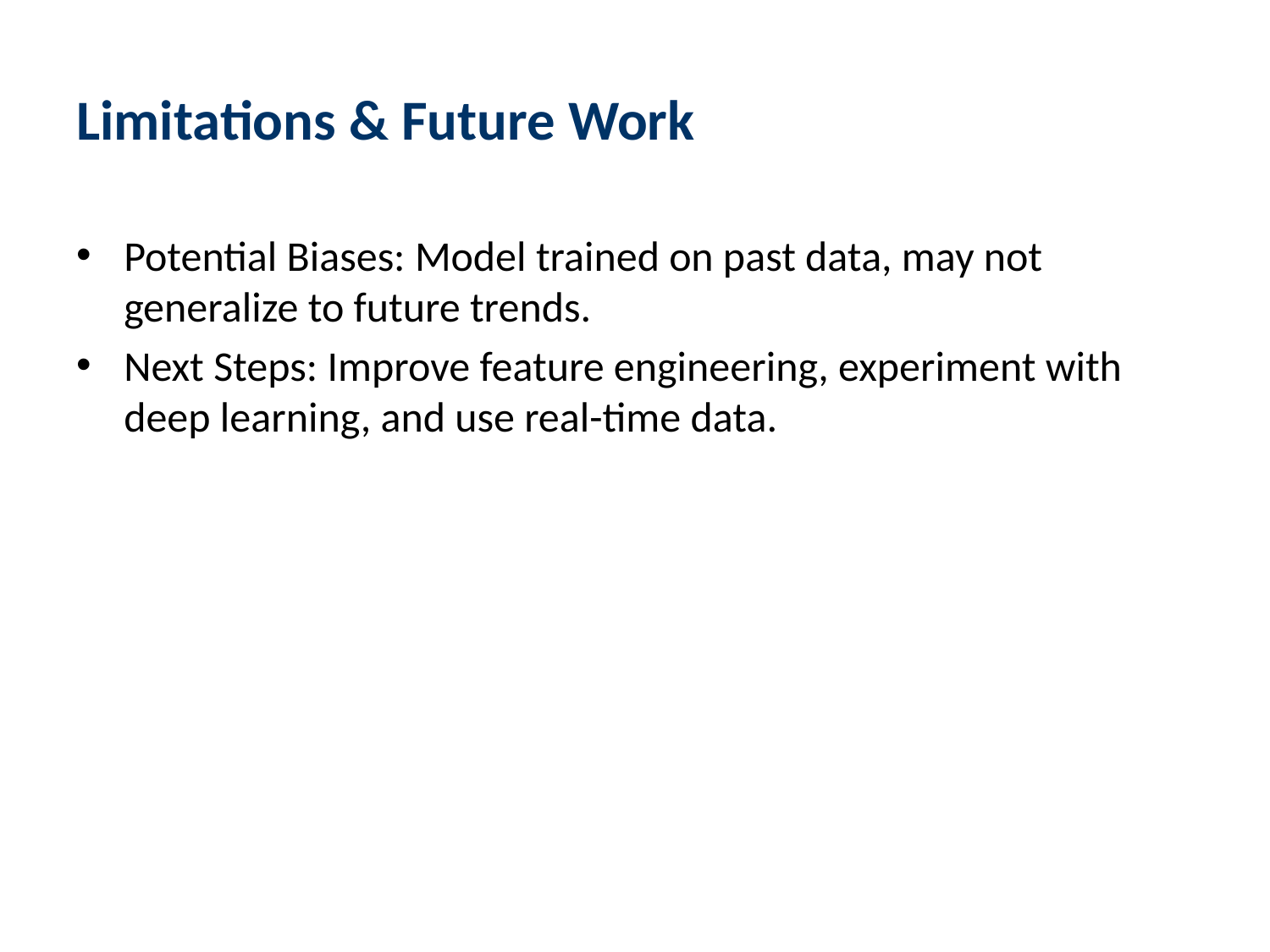

# Limitations & Future Work
Potential Biases: Model trained on past data, may not generalize to future trends.
Next Steps: Improve feature engineering, experiment with deep learning, and use real-time data.